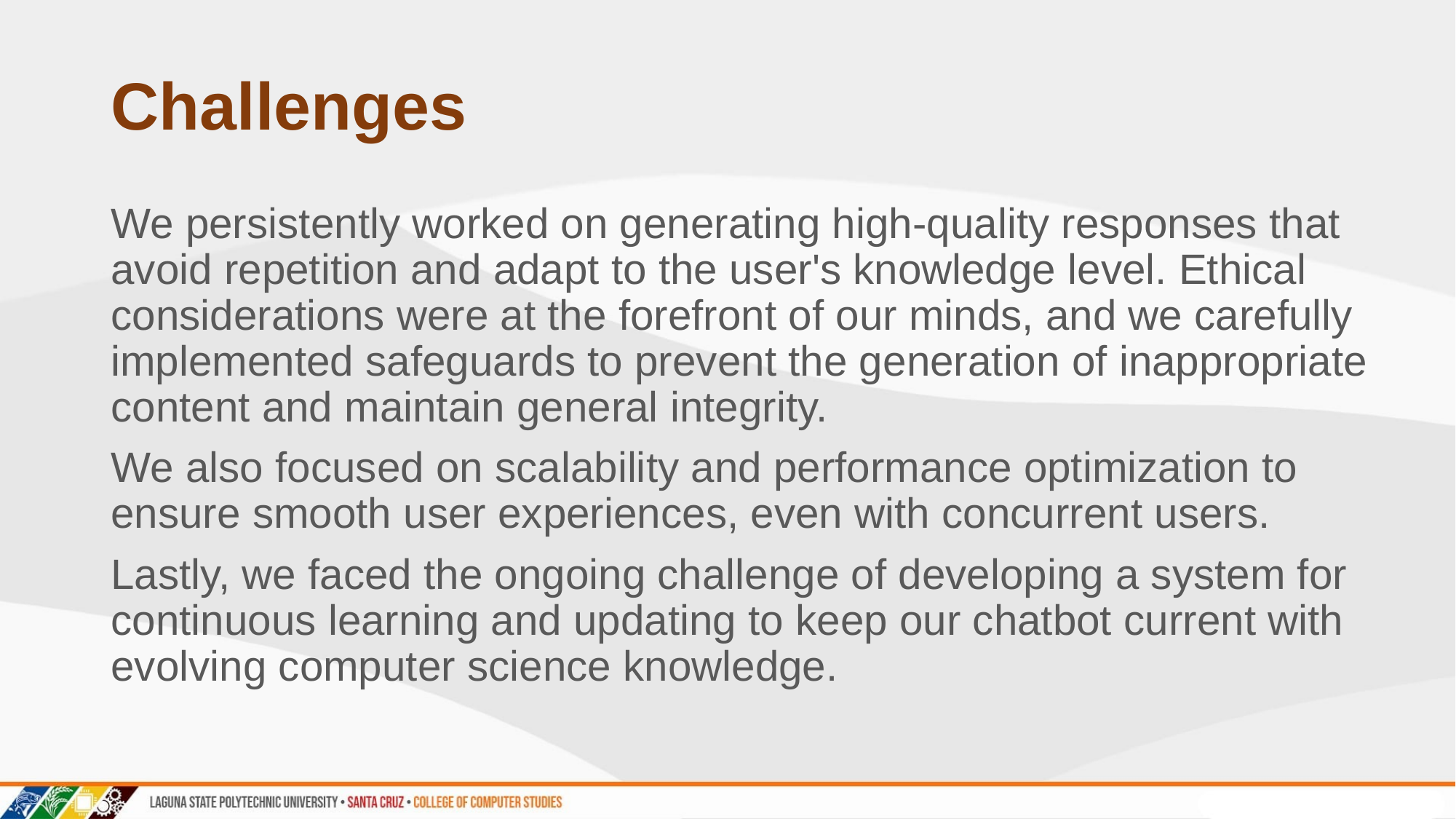

# Challenges
We persistently worked on generating high-quality responses that avoid repetition and adapt to the user's knowledge level. Ethical considerations were at the forefront of our minds, and we carefully implemented safeguards to prevent the generation of inappropriate content and maintain general integrity.
We also focused on scalability and performance optimization to ensure smooth user experiences, even with concurrent users.
Lastly, we faced the ongoing challenge of developing a system for continuous learning and updating to keep our chatbot current with evolving computer science knowledge.